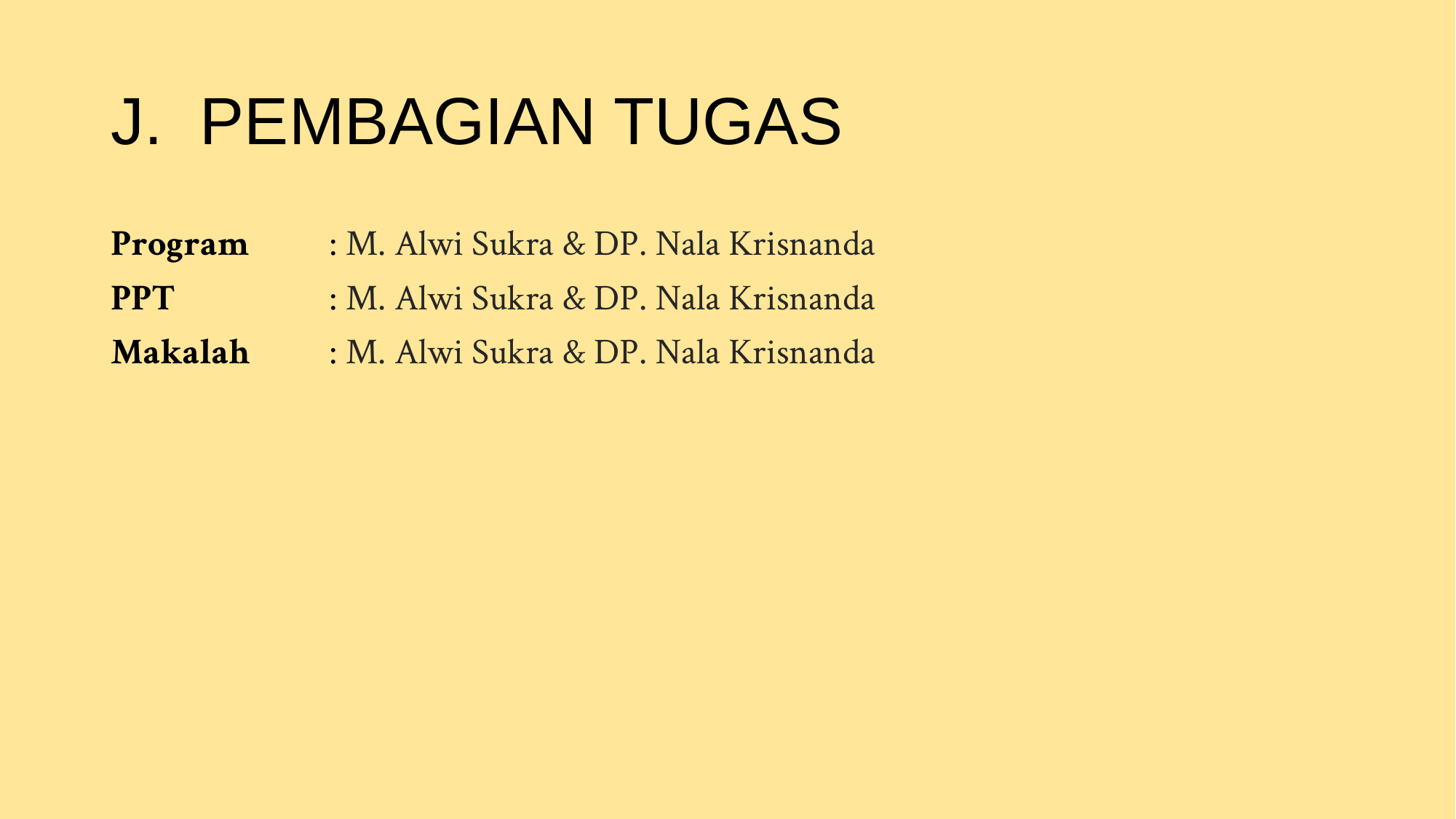

# J.  PEMBAGIAN TUGAS
Program	: M. Alwi Sukra & DP. Nala Krisnanda
PPT		: M. Alwi Sukra & DP. Nala Krisnanda
Makalah	: M. Alwi Sukra & DP. Nala Krisnanda